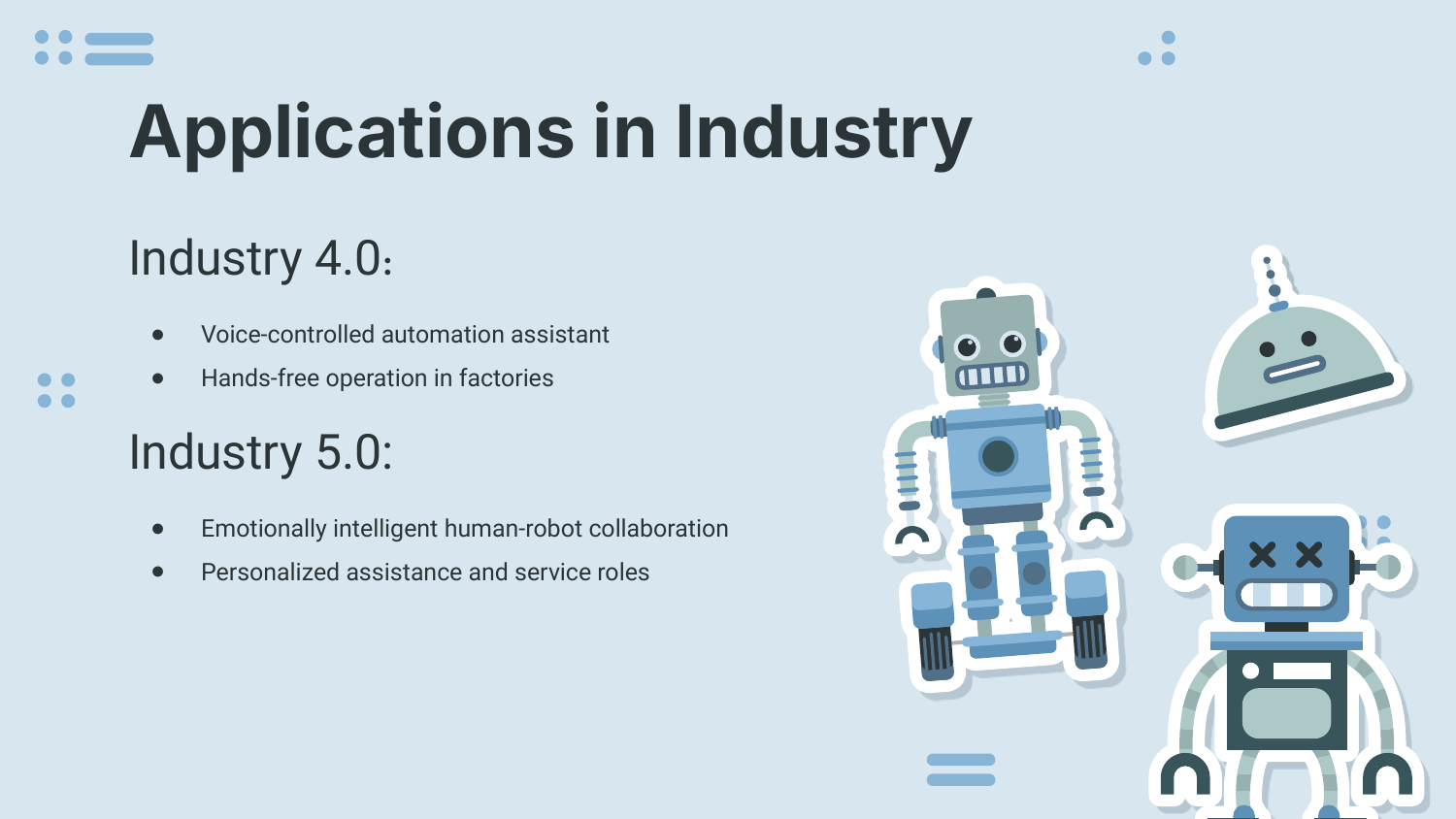

# Applications in Industry

Industry 4.0:

Voice-controlled automation assistant
Hands-free operation in factories

Industry 5.0:

Emotionally intelligent human-robot collaboration
Personalized assistance and service roles